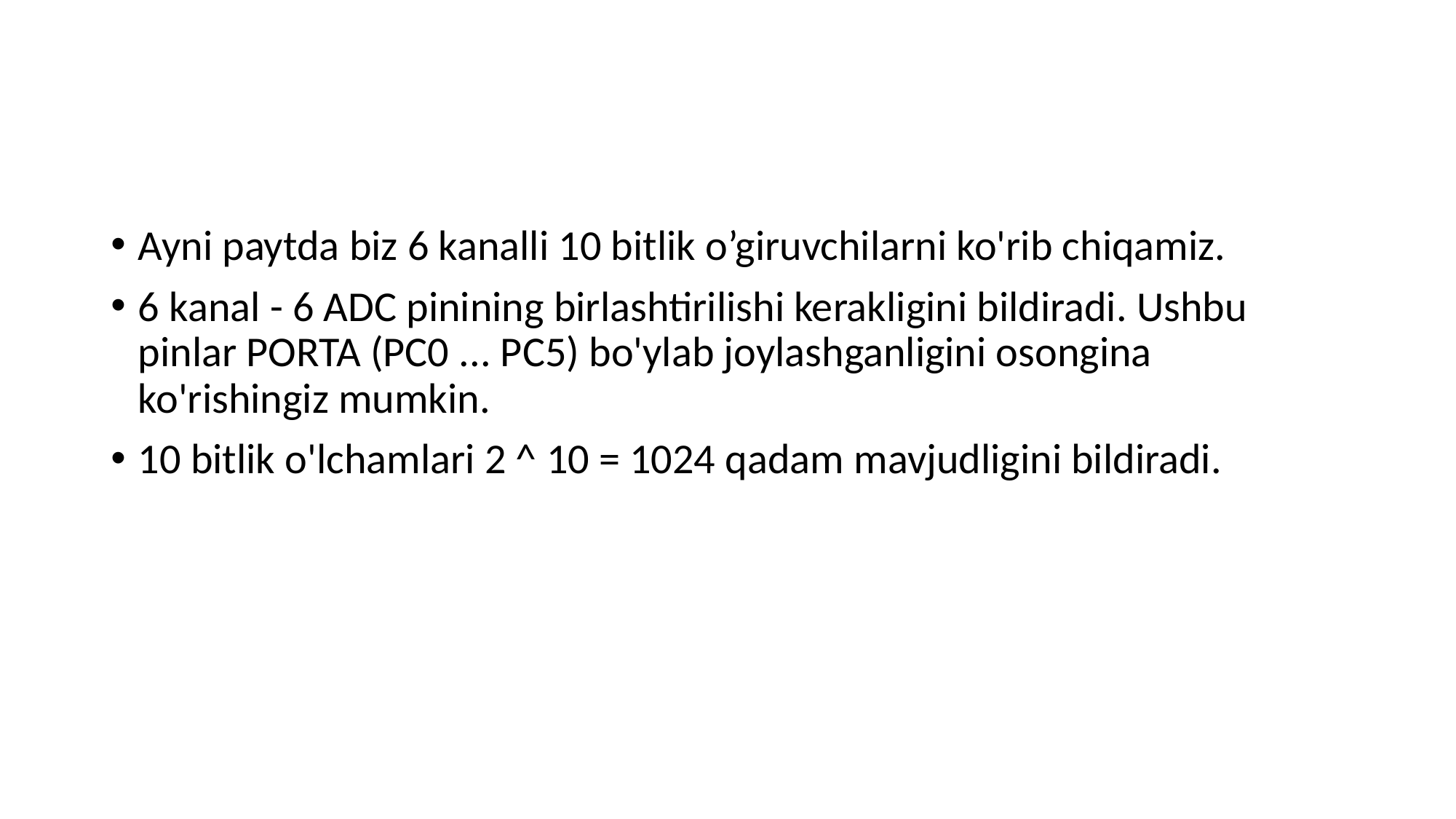

#
Ayni paytda biz 6 kanalli 10 bitlik o’giruvchilarni ko'rib chiqamiz.
6 kanal - 6 ADC pinining birlashtirilishi kerakligini bildiradi. Ushbu pinlar PORTA (PC0 ... PC5) bo'ylab joylashganligini osongina ko'rishingiz mumkin.
10 bitlik o'lchamlari 2 ^ 10 = 1024 qadam mavjudligini bildiradi.